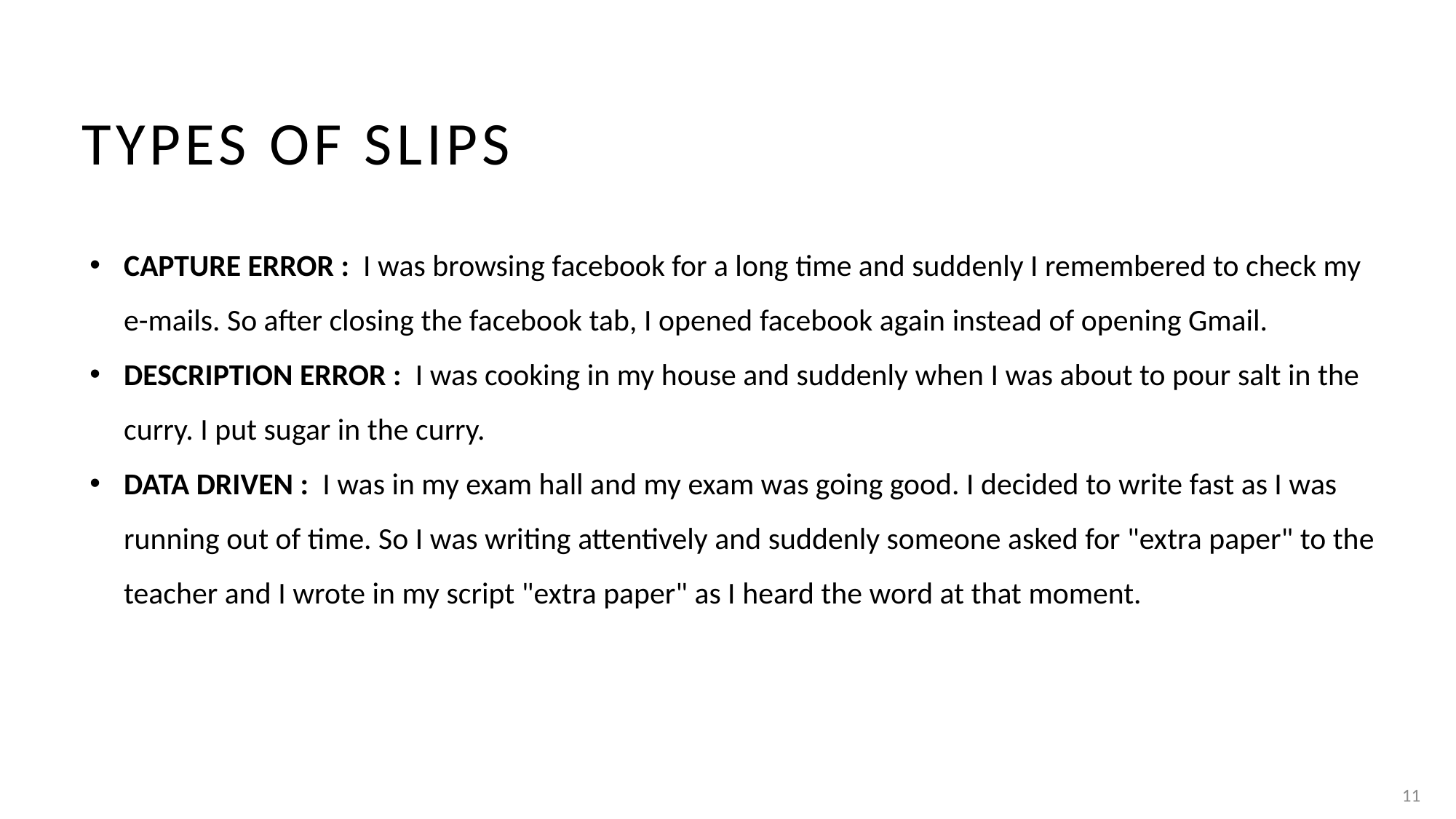

# Types of slips
CAPTURE ERROR :  I was browsing facebook for a long time and suddenly I remembered to check my e-mails. So after closing the facebook tab, I opened facebook again instead of opening Gmail.
DESCRIPTION ERROR :  I was cooking in my house and suddenly when I was about to pour salt in the curry. I put sugar in the curry.
DATA DRIVEN :  I was in my exam hall and my exam was going good. I decided to write fast as I was running out of time. So I was writing attentively and suddenly someone asked for "extra paper" to the teacher and I wrote in my script "extra paper" as I heard the word at that moment.
11